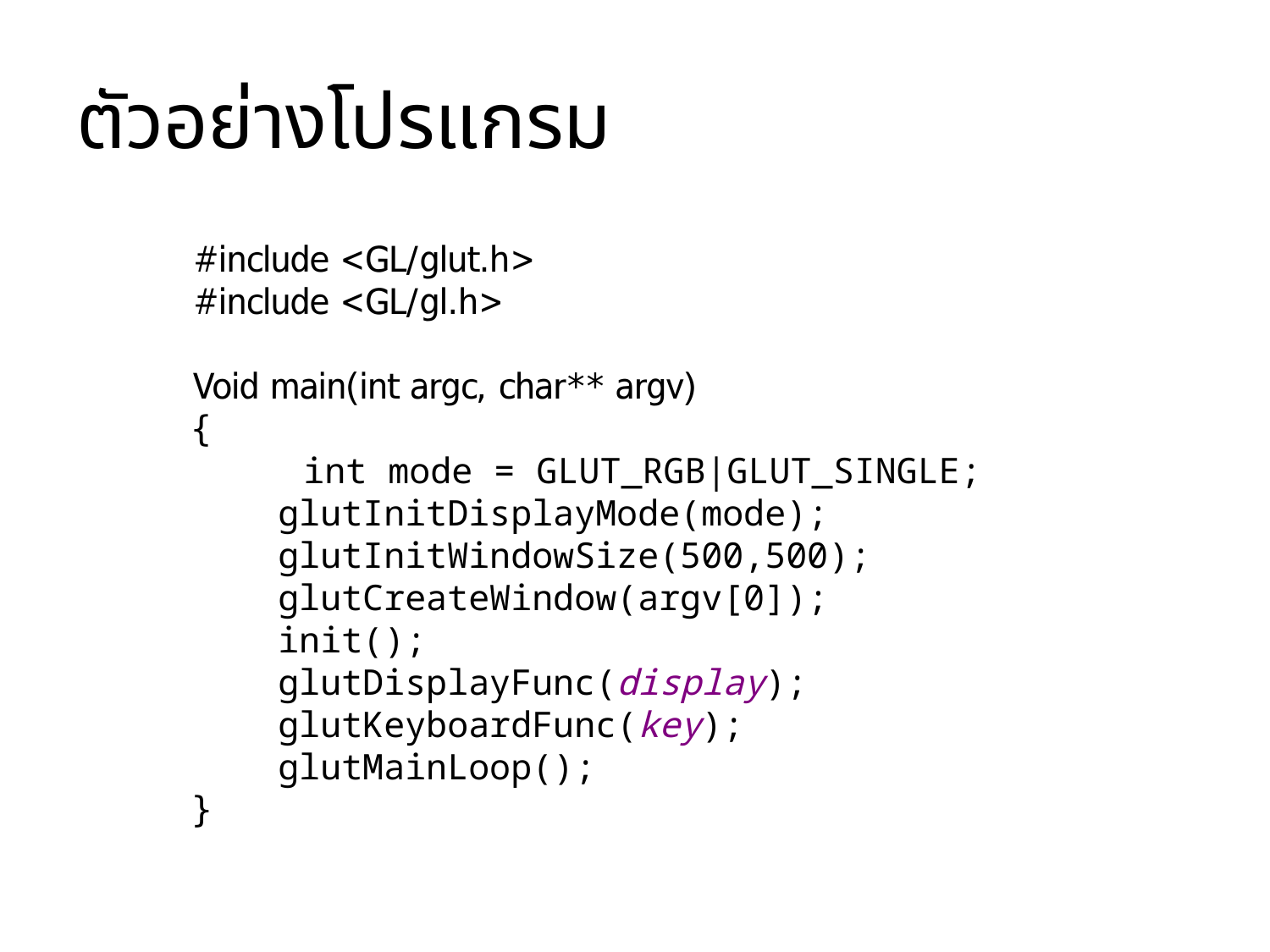

# ตัวอย่างโปรแกรม
#include <GL/glut.h>
#include <GL/gl.h>

Void main(int argc, char** argv)
{
          int mode = GLUT_RGB|GLUT_SINGLE;
    glutInitDisplayMode(mode);
    glutInitWindowSize(500,500);
    glutCreateWindow(argv[0]);
    init();
    glutDisplayFunc(display);
    glutKeyboardFunc(key);
    glutMainLoop();
}